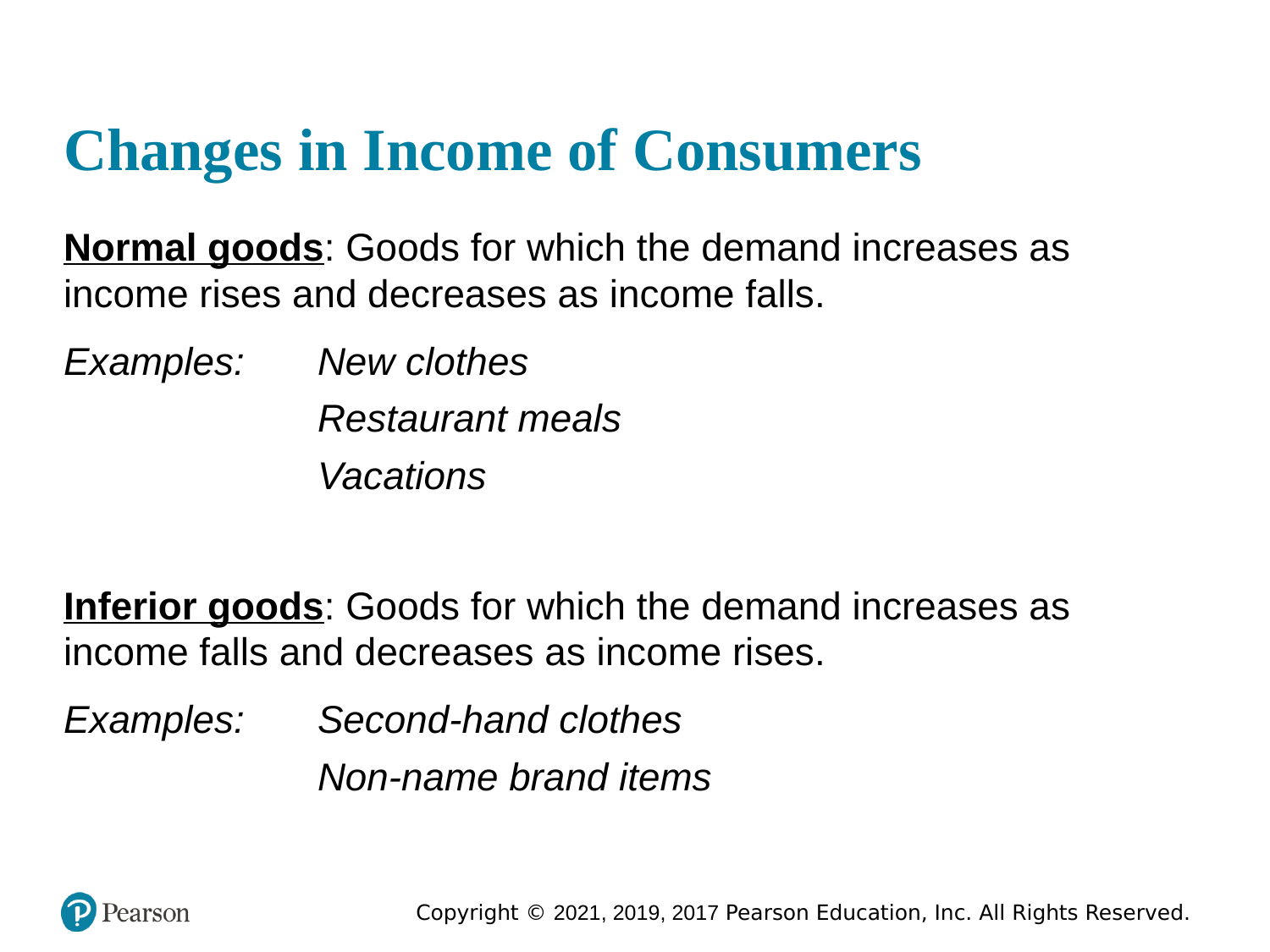

# Changes in Income of Consumers
Normal goods: Goods for which the demand increases as income rises and decreases as income falls.
Examples:	New clothes
Restaurant meals
Vacations

Inferior goods: Goods for which the demand increases as income falls and decreases as income rises.
Examples:	Second-hand clothes
Non-name brand items